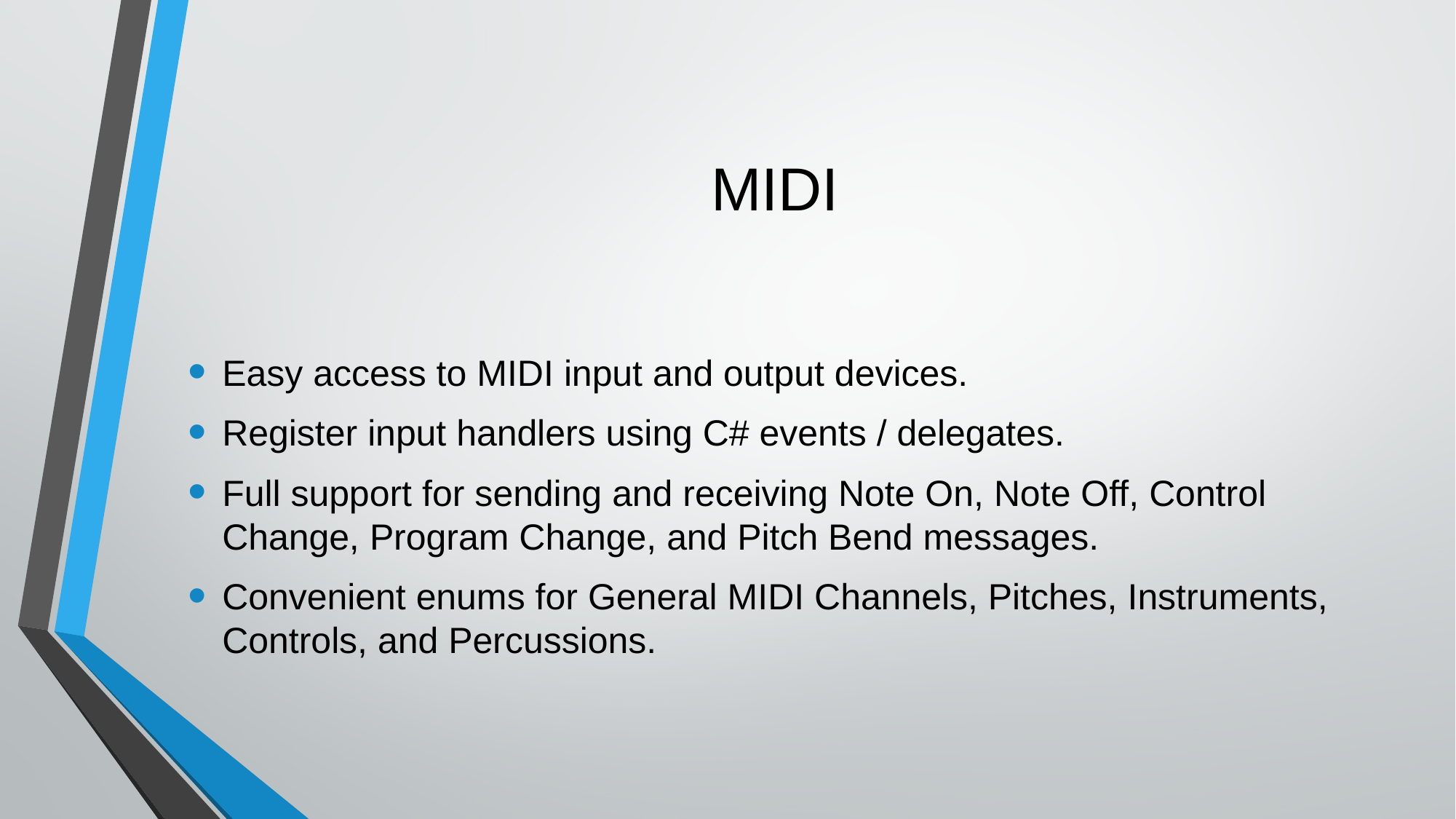

# MIDI
Easy access to MIDI input and output devices.
Register input handlers using C# events / delegates.
Full support for sending and receiving Note On, Note Off, Control Change, Program Change, and Pitch Bend messages.
Convenient enums for General MIDI Channels, Pitches, Instruments, Controls, and Percussions.